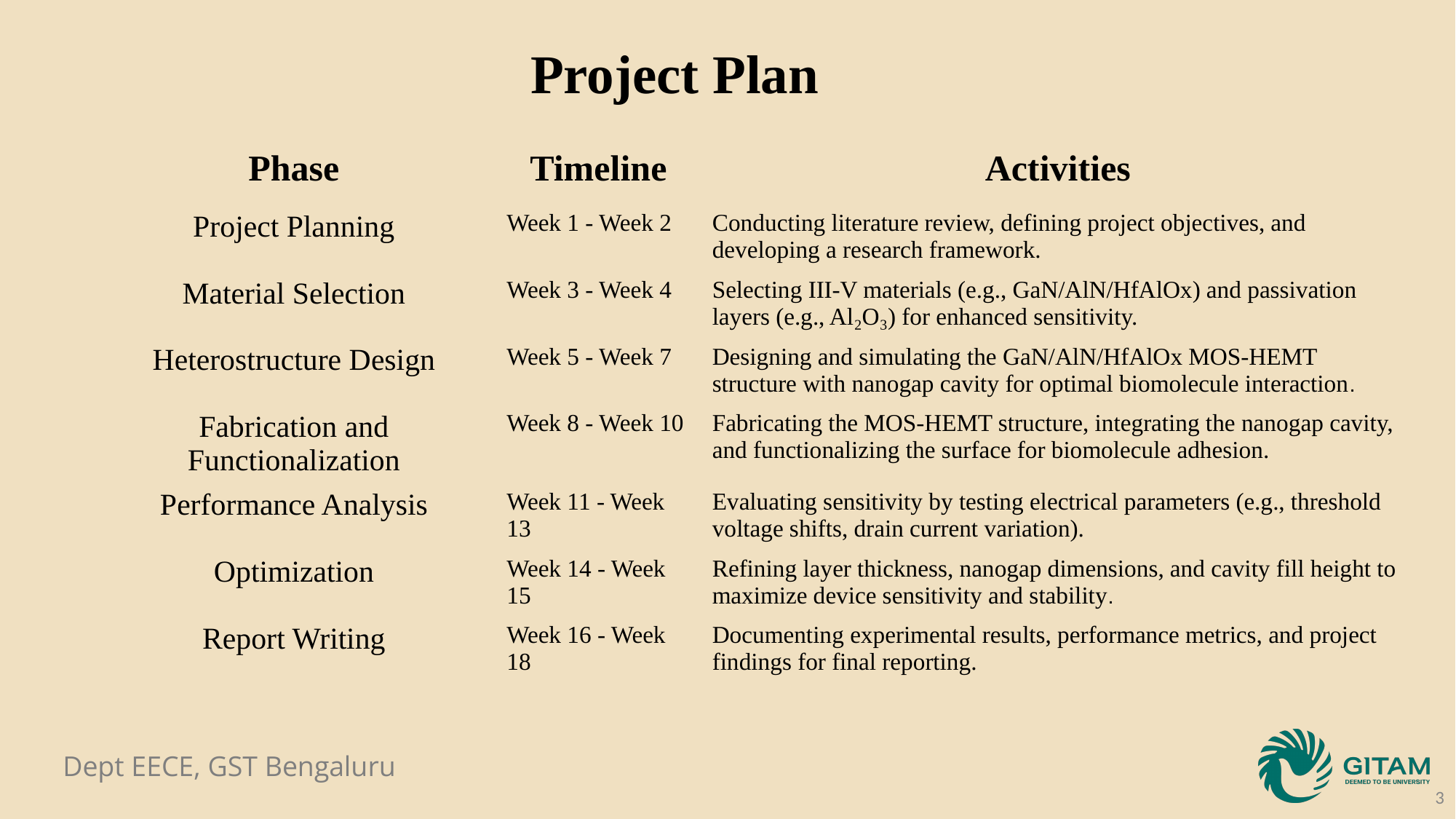

Project Plan

| Phase | Timeline | Activities |
| --- | --- | --- |
| Project Planning | Week 1 - Week 2 | Conducting literature review, defining project objectives, and developing a research framework. |
| --- | --- | --- |
| Material Selection | Week 3 - Week 4 | Selecting III-V materials (e.g., GaN/AlN/HfAlOx) and passivation layers (e.g., Al₂O₃) for enhanced sensitivity. |
| Heterostructure Design | Week 5 - Week 7 | Designing and simulating the GaN/AlN/HfAlOx MOS-HEMT structure with nanogap cavity for optimal biomolecule interaction. |
| Fabrication and Functionalization | Week 8 - Week 10 | Fabricating the MOS-HEMT structure, integrating the nanogap cavity, and functionalizing the surface for biomolecule adhesion. |
| Performance Analysis | Week 11 - Week 13 | Evaluating sensitivity by testing electrical parameters (e.g., threshold voltage shifts, drain current variation). |
| Optimization | Week 14 - Week 15 | Refining layer thickness, nanogap dimensions, and cavity fill height to maximize device sensitivity and stability. |
| Report Writing | Week 16 - Week 18 | Documenting experimental results, performance metrics, and project findings for final reporting. |
3